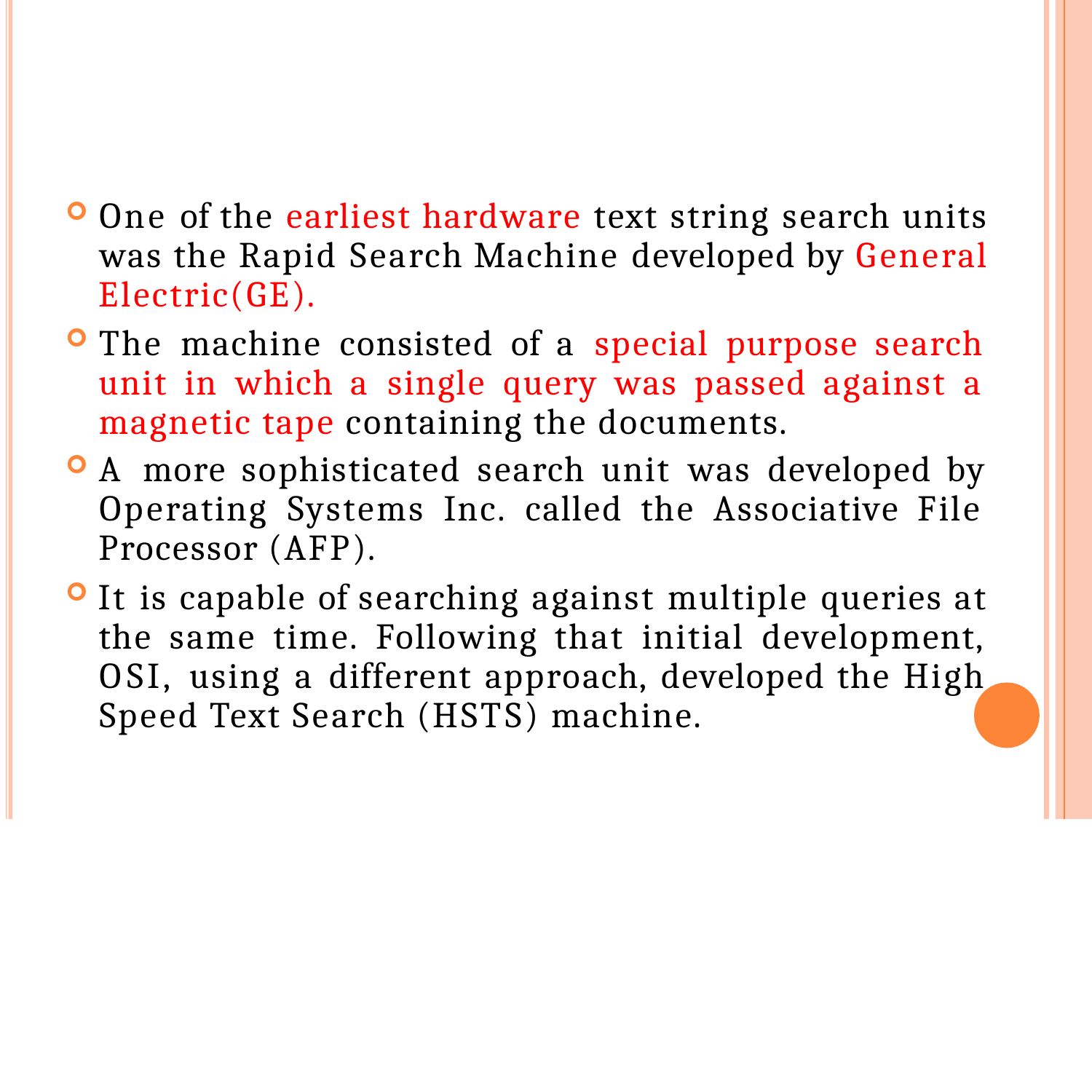

One of the earliest hardware text string search units  was the Rapid Search Machine developed by General  Electric(GE).
The machine consisted of a special purpose search  unit in which a single query was passed against a  magnetic tape containing the documents.
A more sophisticated search unit was developed by  Operating Systems Inc. called the Associative File  Processor (AFP).
It is capable of searching against multiple queries at  the same time. Following that initial development,  OSI, using a different approach, developed the High  Speed Text Search (HSTS) machine.